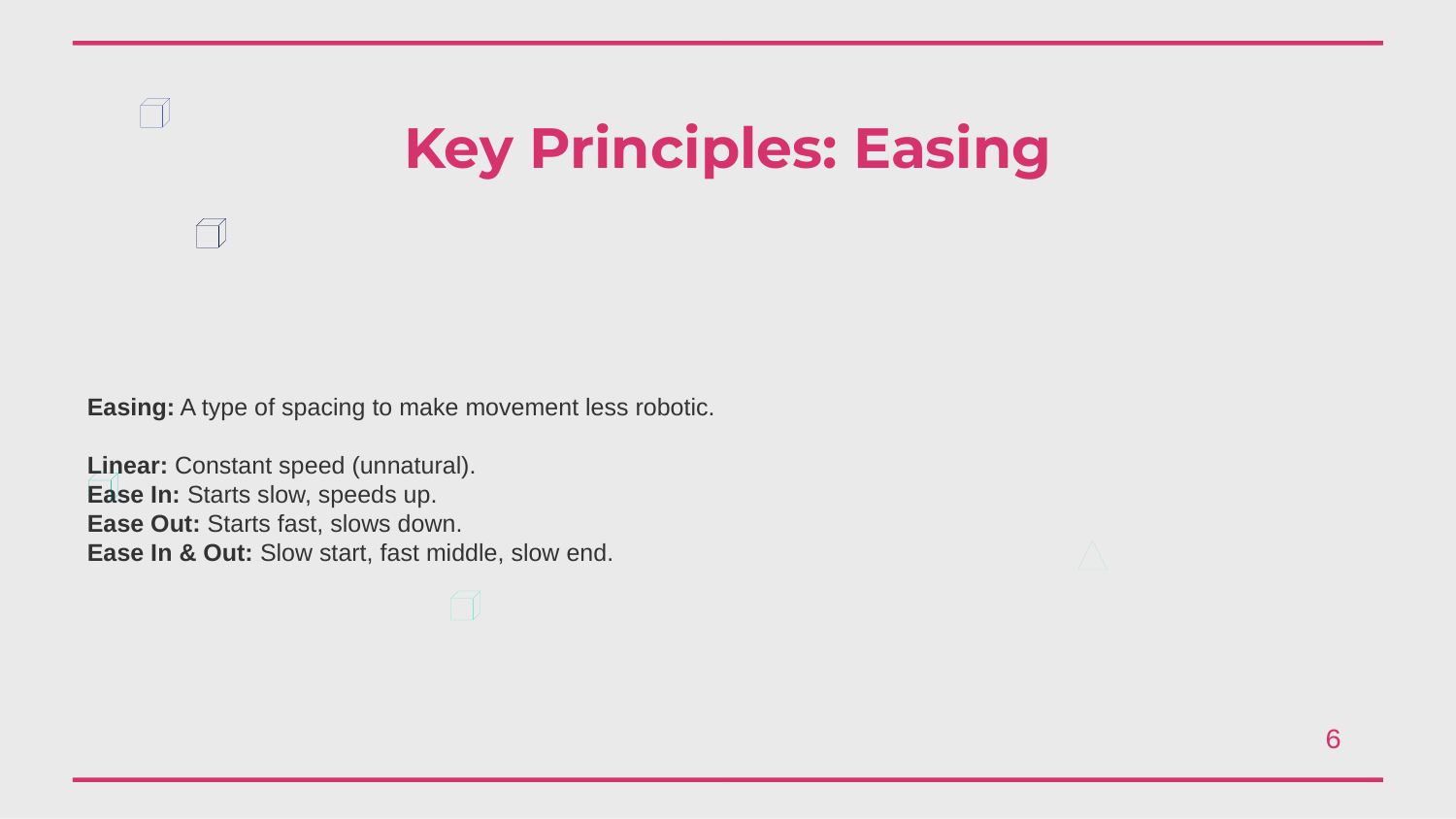

Key Principles: Easing

Easing: A type of spacing to make movement less robotic.

Linear: Constant speed (unnatural).
Ease In: Starts slow, speeds up.
Ease Out: Starts fast, slows down.
Ease In & Out: Slow start, fast middle, slow end.

6